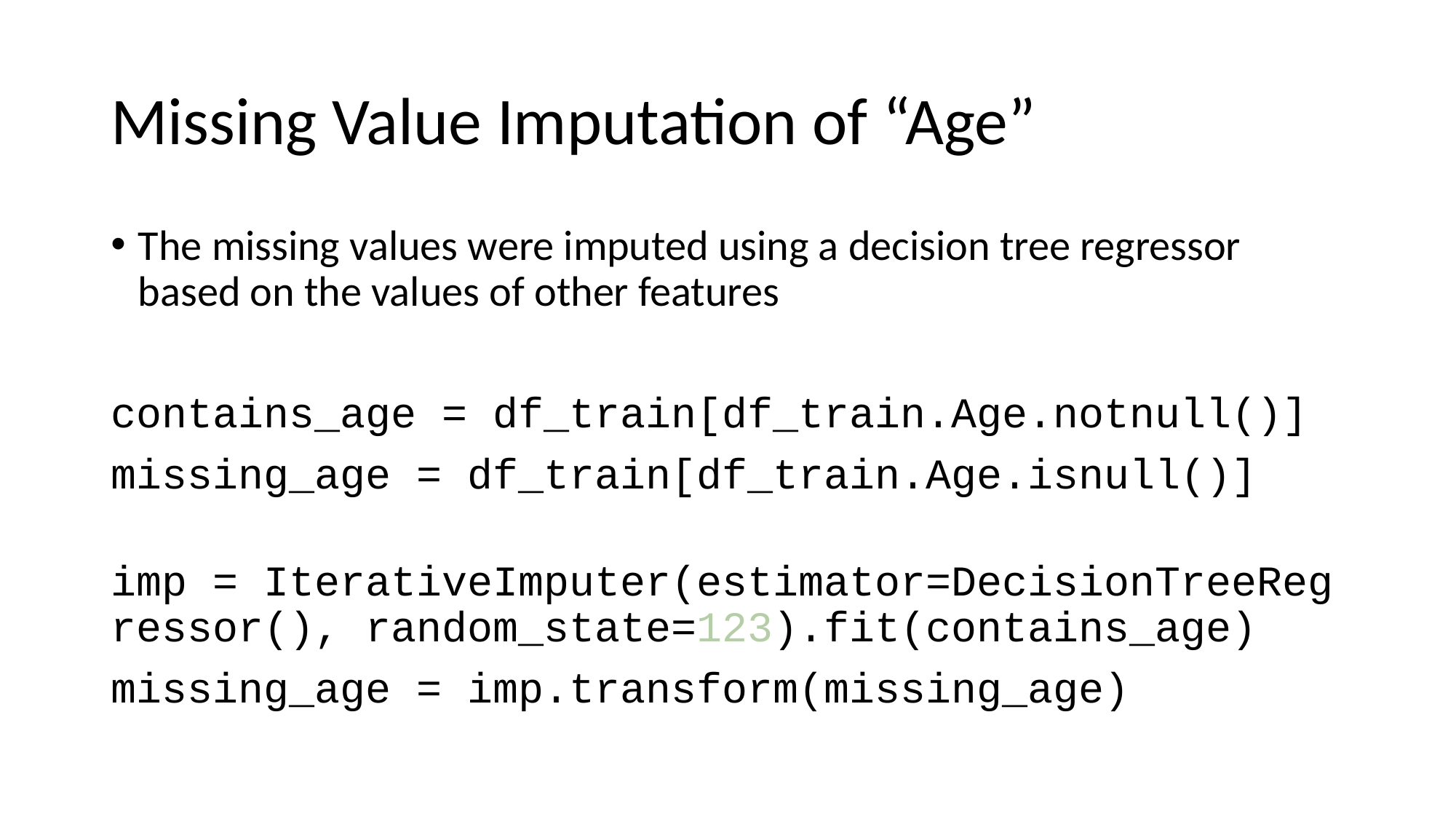

# Missing Value Imputation of “Age”
The missing values were imputed using a decision tree regressor based on the values of other features

contains_age = df_train[df_train.Age.notnull()]
missing_age = df_train[df_train.Age.isnull()]
imp = IterativeImputer(estimator=DecisionTreeRegressor(), random_state=123).fit(contains_age)
missing_age = imp.transform(missing_age)